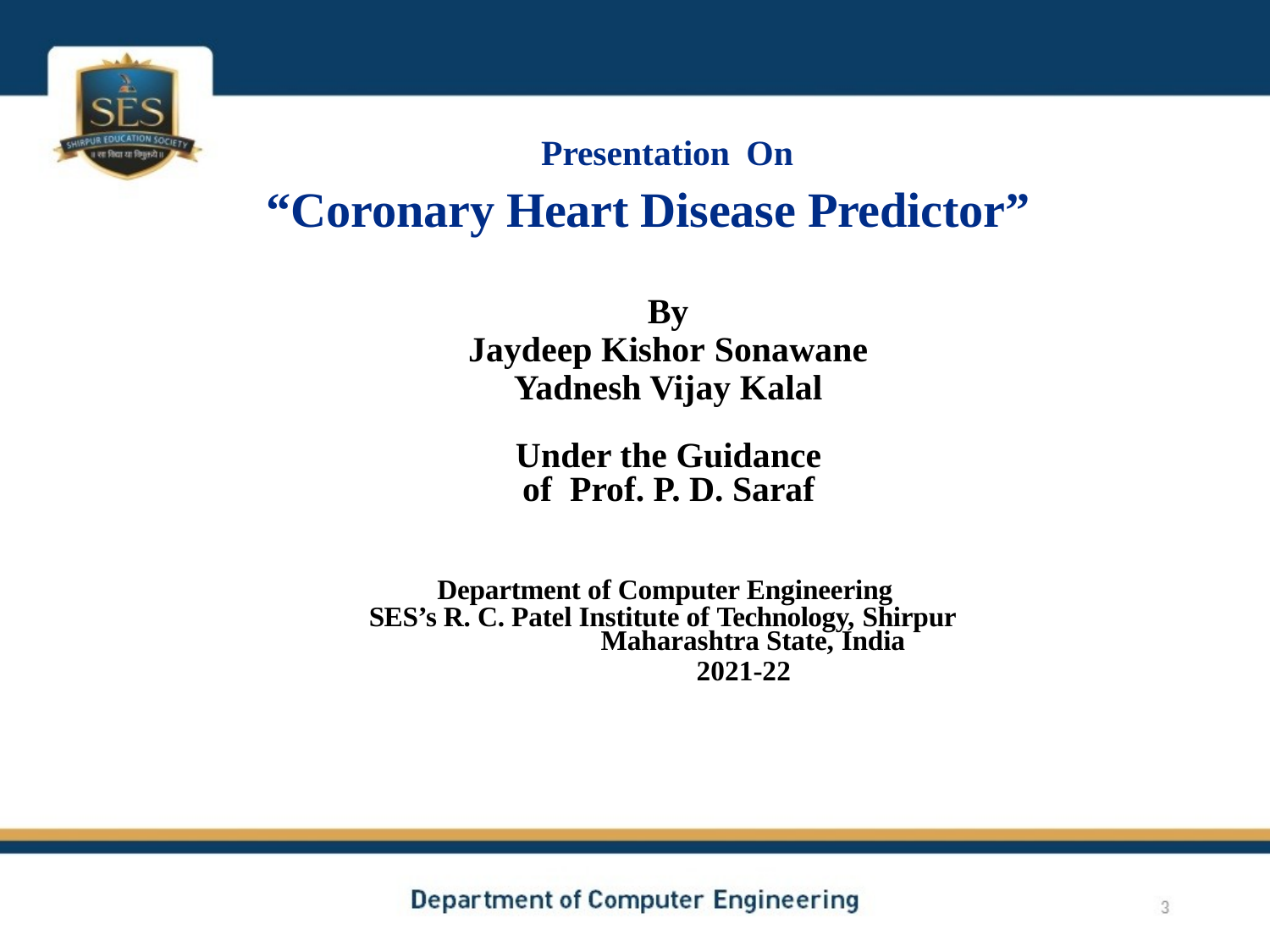

Presentation On
# “Coronary Heart Disease Predictor”
By
Jaydeep Kishor Sonawane
Yadnesh Vijay Kalal
Under the Guidance of  Prof. P. D. Saraf

Department of Computer Engineering  SES’s R. C. Patel Institute of Technology, Shirpur
Maharashtra State, India
2021-22